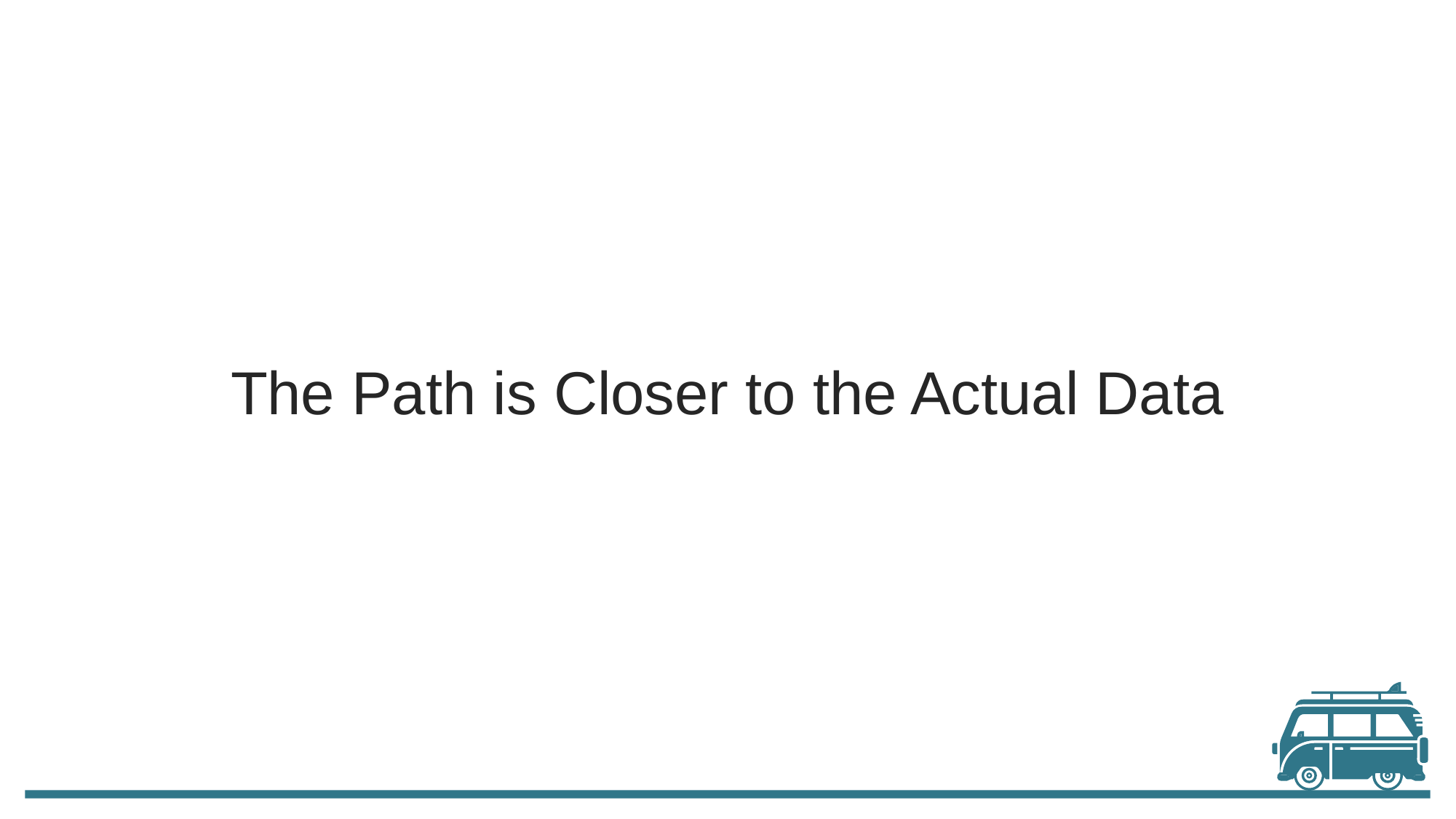

The Path is Closer to the Actual Data